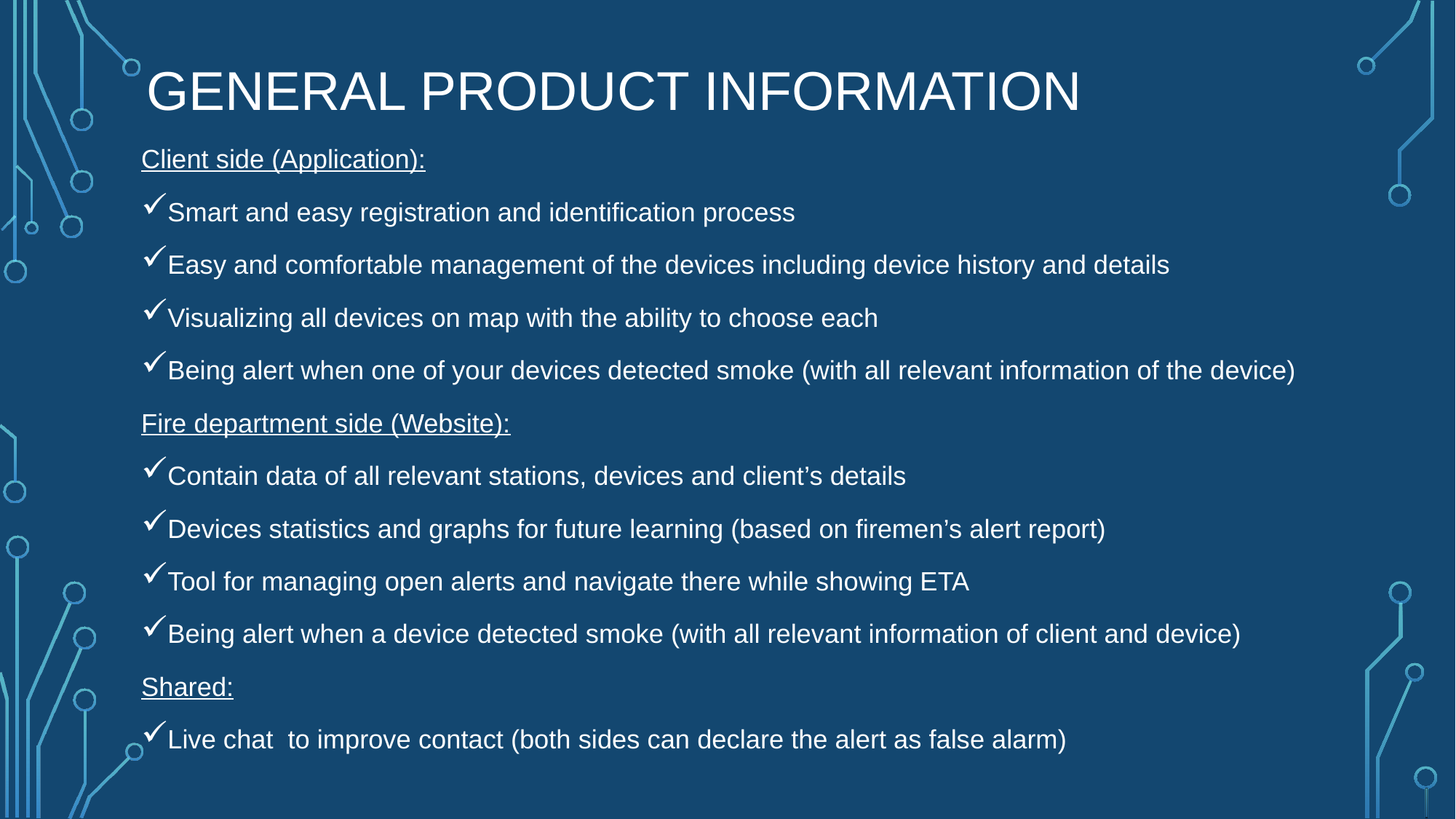

# General product information
Client side (Application):
Smart and easy registration and identification process
Easy and comfortable management of the devices including device history and details
Visualizing all devices on map with the ability to choose each
Being alert when one of your devices detected smoke (with all relevant information of the device)
Fire department side (Website):
Contain data of all relevant stations, devices and client’s details
Devices statistics and graphs for future learning (based on firemen’s alert report)
Tool for managing open alerts and navigate there while showing ETA
Being alert when a device detected smoke (with all relevant information of client and device)
Shared:
Live chat  to improve contact (both sides can declare the alert as false alarm)